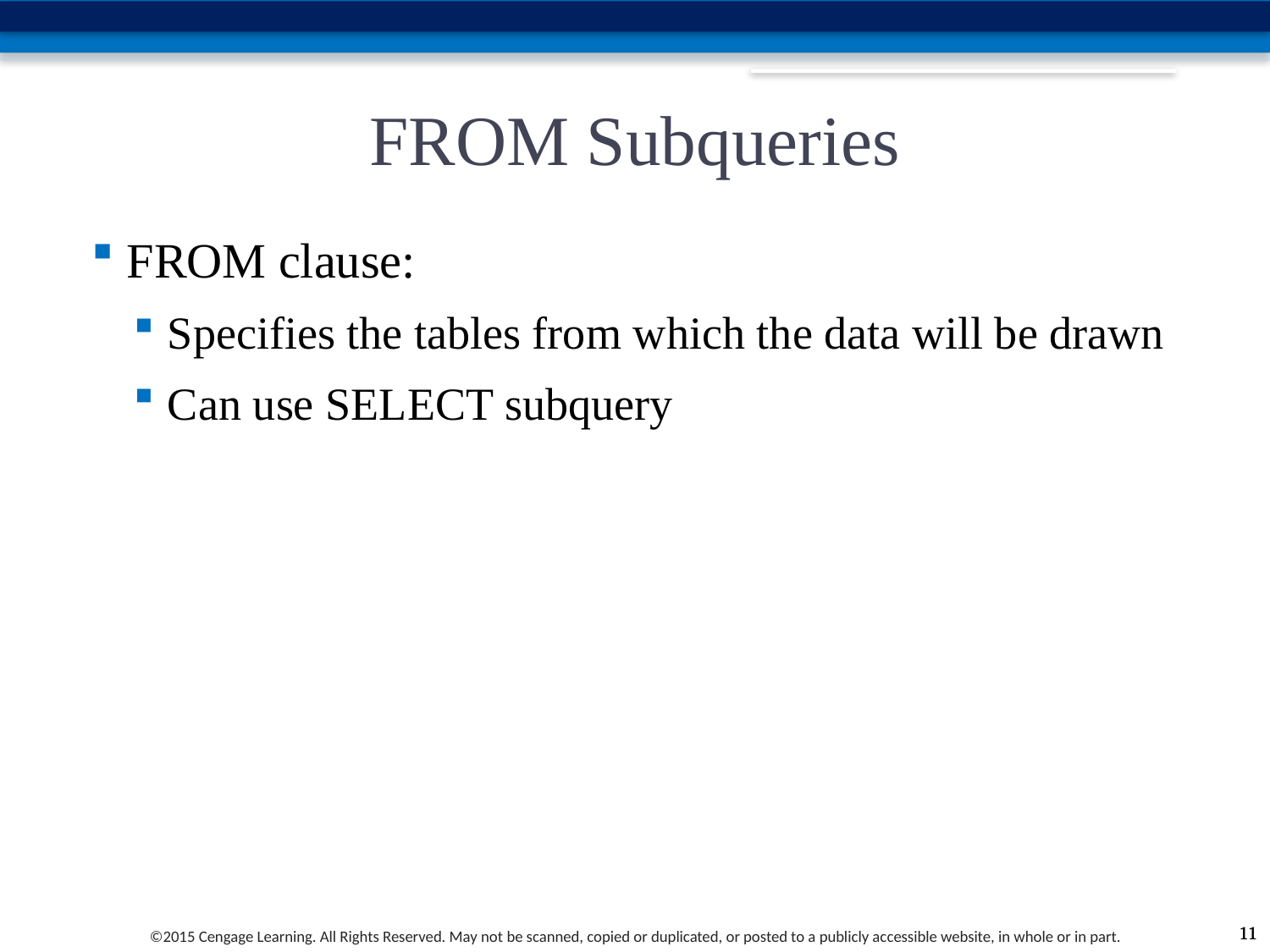

# FROM Subqueries
FROM clause:
Specifies the tables from which the data will be drawn
Can use SELECT subquery
11